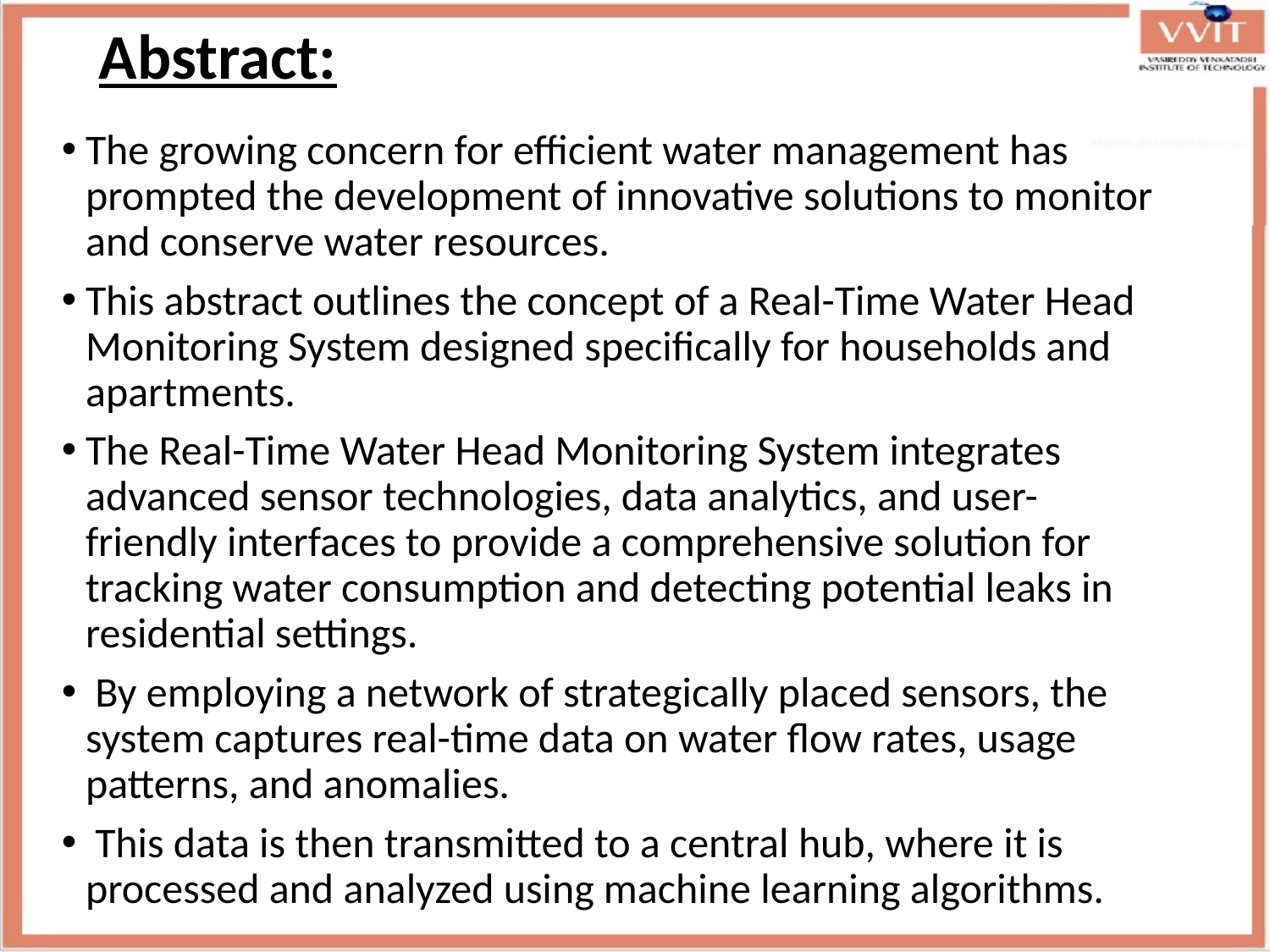

Abstract:
The growing concern for efficient water management has prompted the development of innovative solutions to monitor and conserve water resources.
This abstract outlines the concept of a Real-Time Water Head Monitoring System designed specifically for households and apartments.
The Real-Time Water Head Monitoring System integrates advanced sensor technologies, data analytics, and user-friendly interfaces to provide a comprehensive solution for tracking water consumption and detecting potential leaks in residential settings.
 By employing a network of strategically placed sensors, the system captures real-time data on water flow rates, usage patterns, and anomalies.
 This data is then transmitted to a central hub, where it is processed and analyzed using machine learning algorithms.